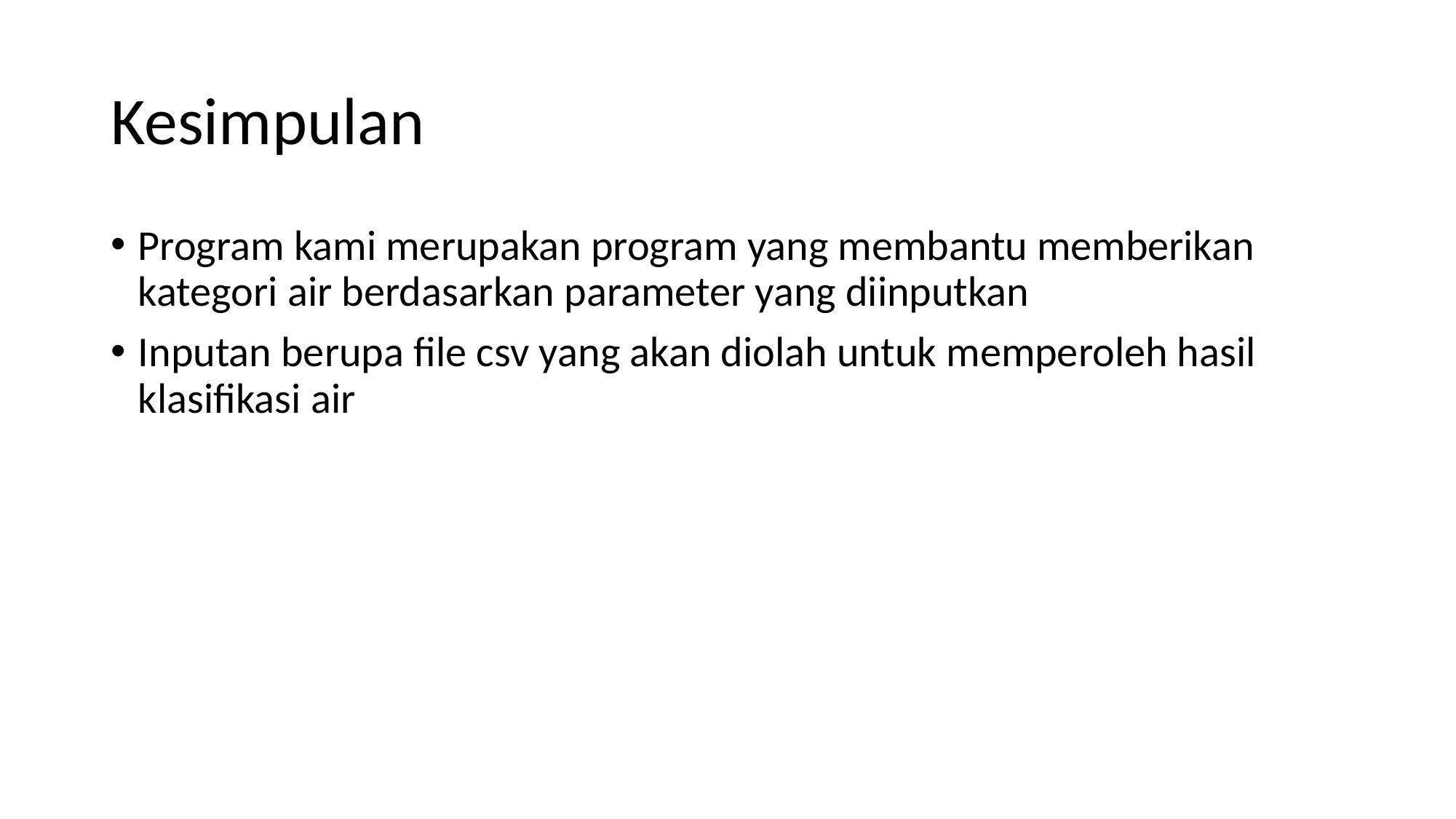

# Kesimpulan
Program kami merupakan program yang membantu memberikan kategori air berdasarkan parameter yang diinputkan
Inputan berupa file csv yang akan diolah untuk memperoleh hasil klasifikasi air